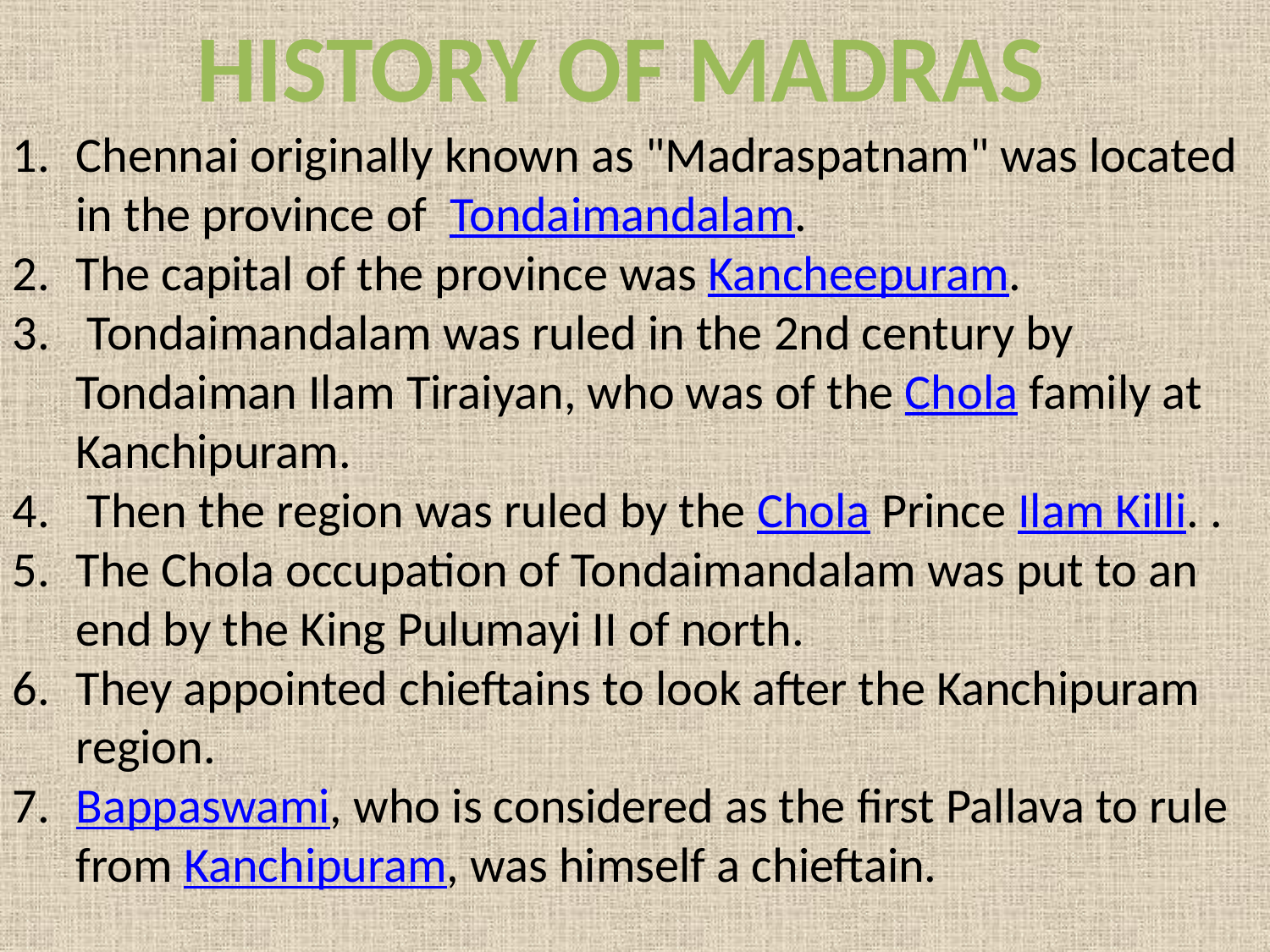

HISTORY OF MADRAS
Chennai originally known as "Madraspatnam" was located in the province of  Tondaimandalam.
The capital of the province was Kancheepuram.
 Tondaimandalam was ruled in the 2nd century by Tondaiman Ilam Tiraiyan, who was of the Chola family at Kanchipuram.
 Then the region was ruled by the Chola Prince Ilam Killi. .
The Chola occupation of Tondaimandalam was put to an end by the King Pulumayi II of north.
They appointed chieftains to look after the Kanchipuram region.
Bappaswami, who is considered as the first Pallava to rule from Kanchipuram, was himself a chieftain.